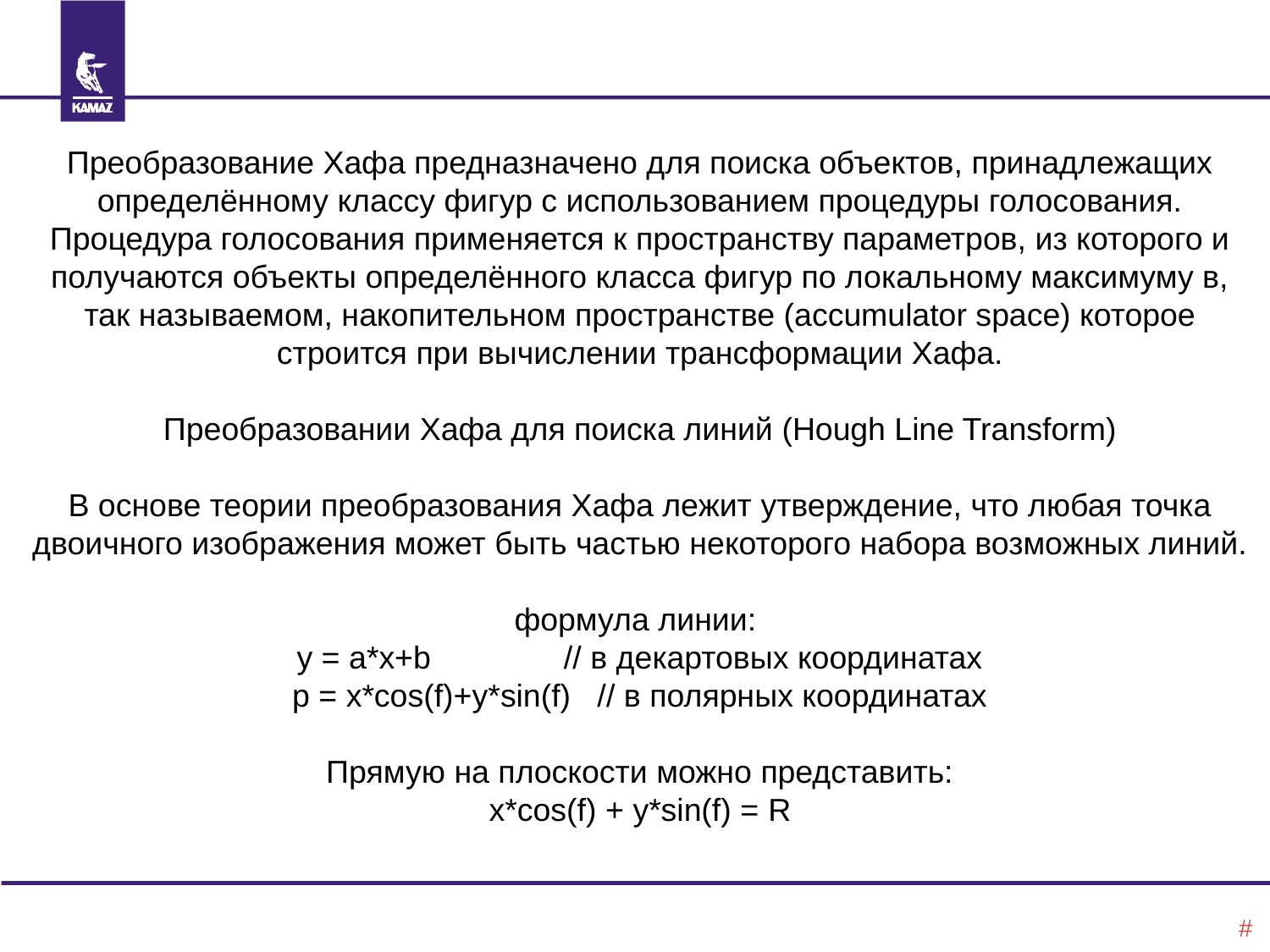

Преобразование Хафа предназначено для поиска объектов, принадлежащих определённому классу фигур с использованием процедуры голосования. Процедура голосования применяется к пространству параметров, из которого и получаются объекты определённого класса фигур по локальному максимуму в, так называемом, накопительном пространстве (accumulator space) которое строится при вычислении трансформации Хафа.

Преобразовании Хафа для поиска линий (Hough Line Transform)

В основе теории преобразования Хафа лежит утверждение, что любая точка двоичного изображения может быть частью некоторого набора возможных линий.

формула линии:
y = a*x+b               // в декартовых координатах
p = x*cos(f)+y*sin(f)   // в полярных координатах

Прямую на плоскости можно представить:
x*cos(f) + y*sin(f) = R
#